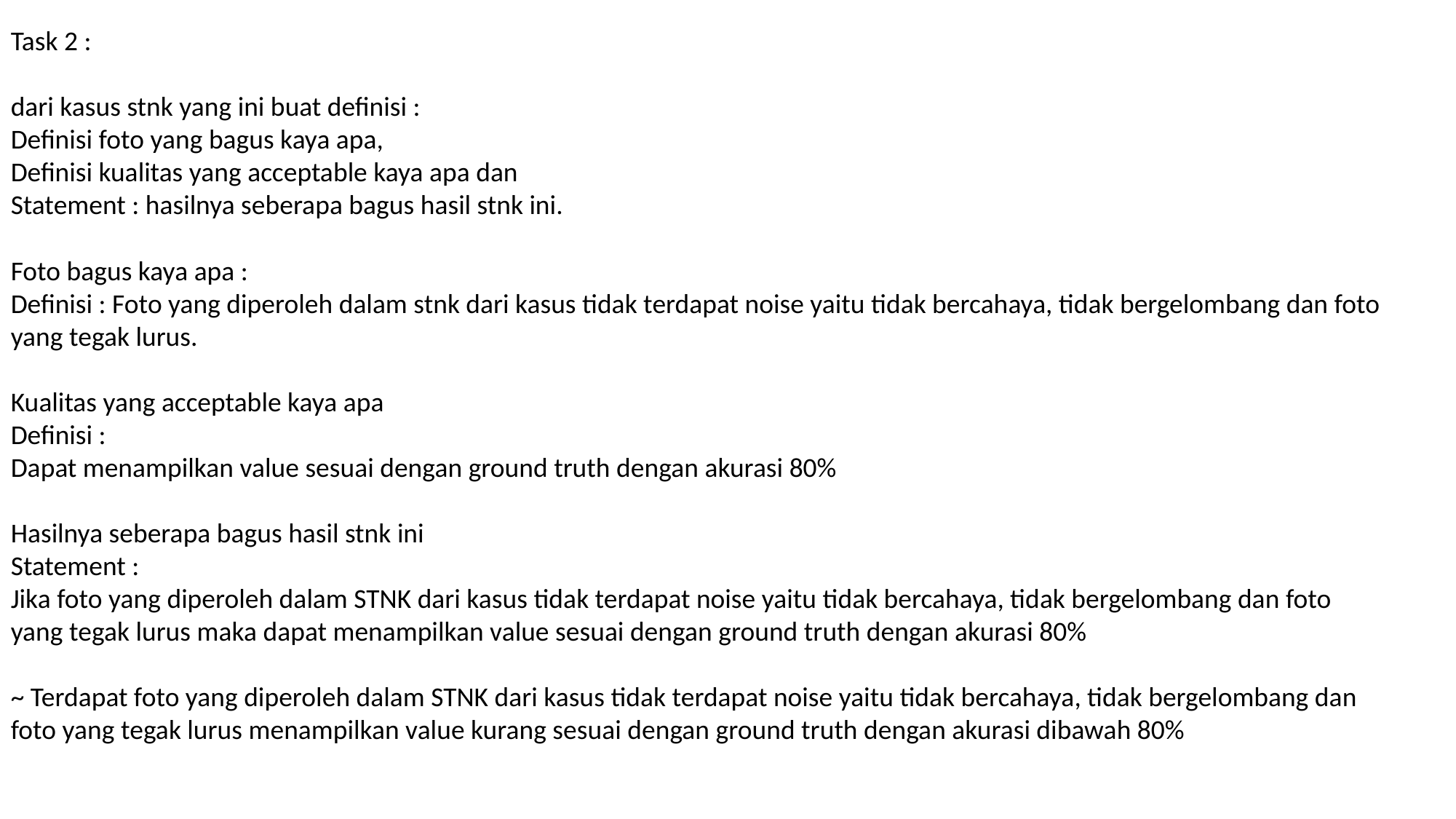

Task 2 :

dari kasus stnk yang ini buat definisi :
Definisi foto yang bagus kaya apa,
Definisi kualitas yang acceptable kaya apa dan
Statement : hasilnya seberapa bagus hasil stnk ini.

Foto bagus kaya apa :
Definisi : Foto yang diperoleh dalam stnk dari kasus tidak terdapat noise yaitu tidak bercahaya, tidak bergelombang dan foto yang tegak lurus.

Kualitas yang acceptable kaya apa
Definisi :
Dapat menampilkan value sesuai dengan ground truth dengan akurasi 80%

Hasilnya seberapa bagus hasil stnk ini
Statement :
Jika foto yang diperoleh dalam STNK dari kasus tidak terdapat noise yaitu tidak bercahaya, tidak bergelombang dan foto yang tegak lurus maka dapat menampilkan value sesuai dengan ground truth dengan akurasi 80%

~ Terdapat foto yang diperoleh dalam STNK dari kasus tidak terdapat noise yaitu tidak bercahaya, tidak bergelombang dan foto yang tegak lurus menampilkan value kurang sesuai dengan ground truth dengan akurasi dibawah 80%